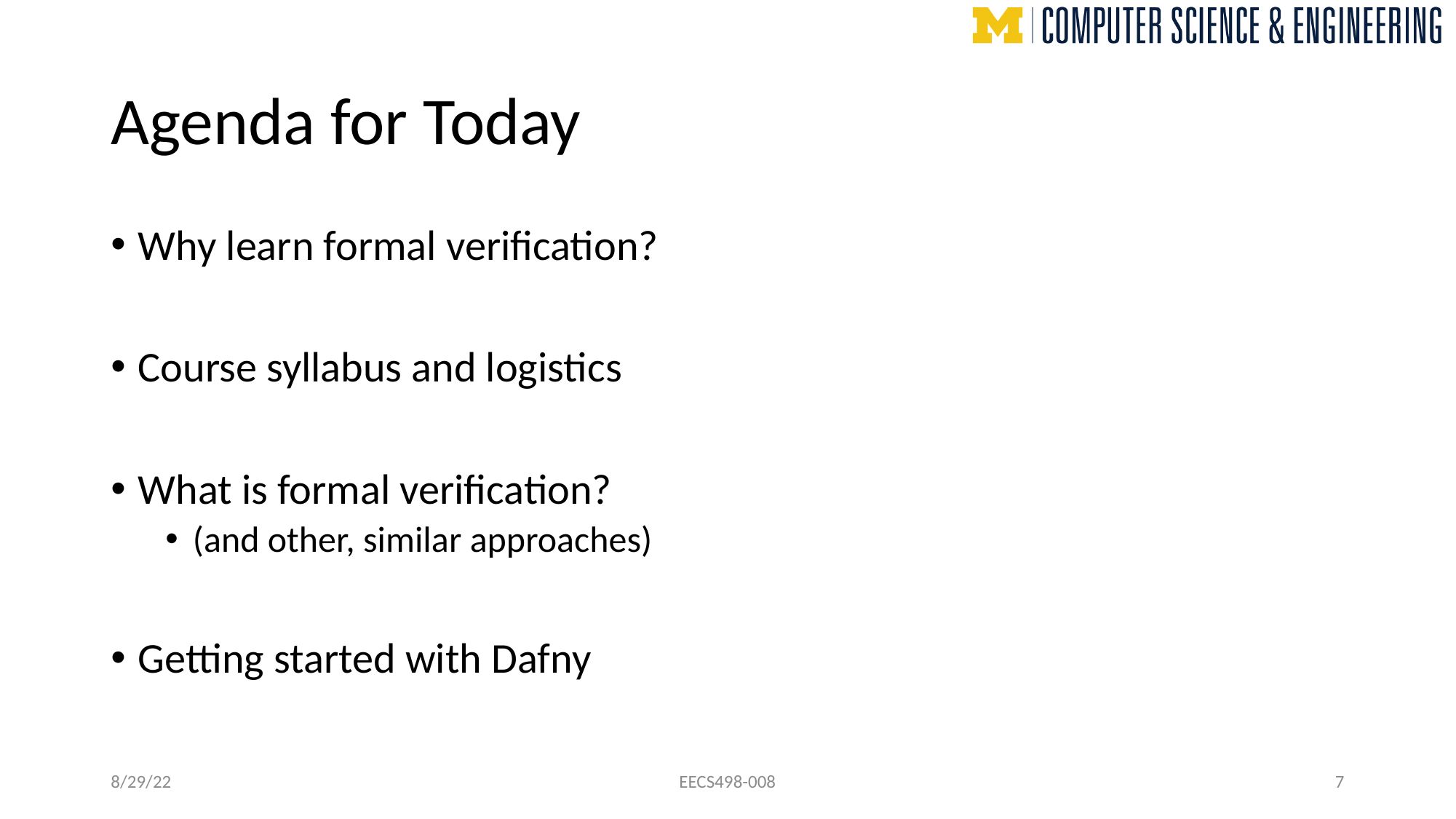

# Agenda for Today
Why learn formal verification?

Course syllabus and logistics

What is formal verification?
(and other, similar approaches)

Getting started with Dafny

8/29/22
EECS498-008
7